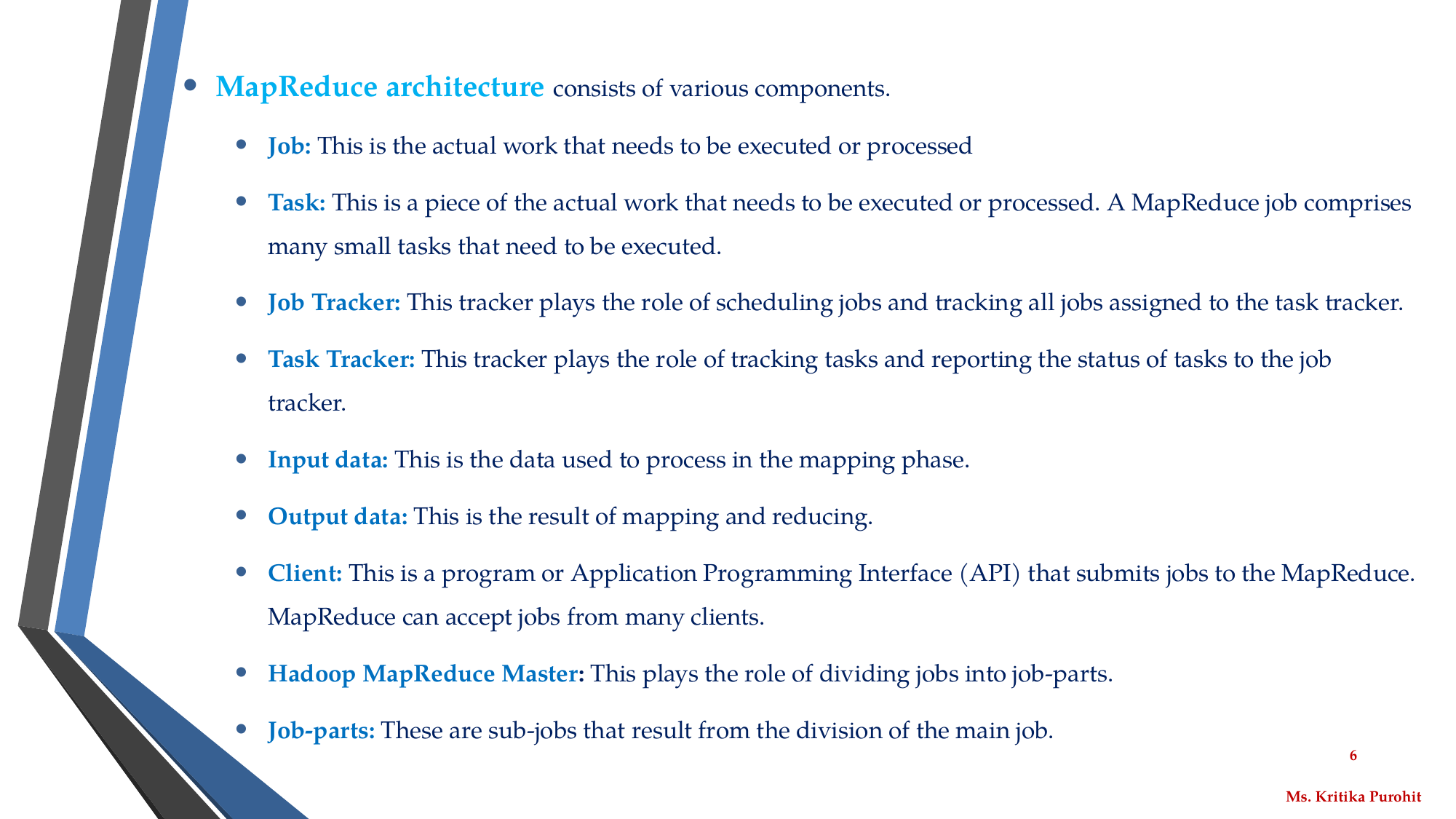

MapReduce architecture consists of various components.
Job: This is the actual work that needs to be executed or processed
Task: This is a piece of the actual work that needs to be executed or processed. A MapReduce job comprises many small tasks that need to be executed.
Job Tracker: This tracker plays the role of scheduling jobs and tracking all jobs assigned to the task tracker.
Task Tracker: This tracker plays the role of tracking tasks and reporting the status of tasks to the job tracker.
Input data: This is the data used to process in the mapping phase.
Output data: This is the result of mapping and reducing.
Client: This is a program or Application Programming Interface (API) that submits jobs to the MapReduce. MapReduce can accept jobs from many clients.
Hadoop MapReduce Master: This plays the role of dividing jobs into job-parts.
Job-parts: These are sub-jobs that result from the division of the main job.
6
Ms. Kritika Purohit